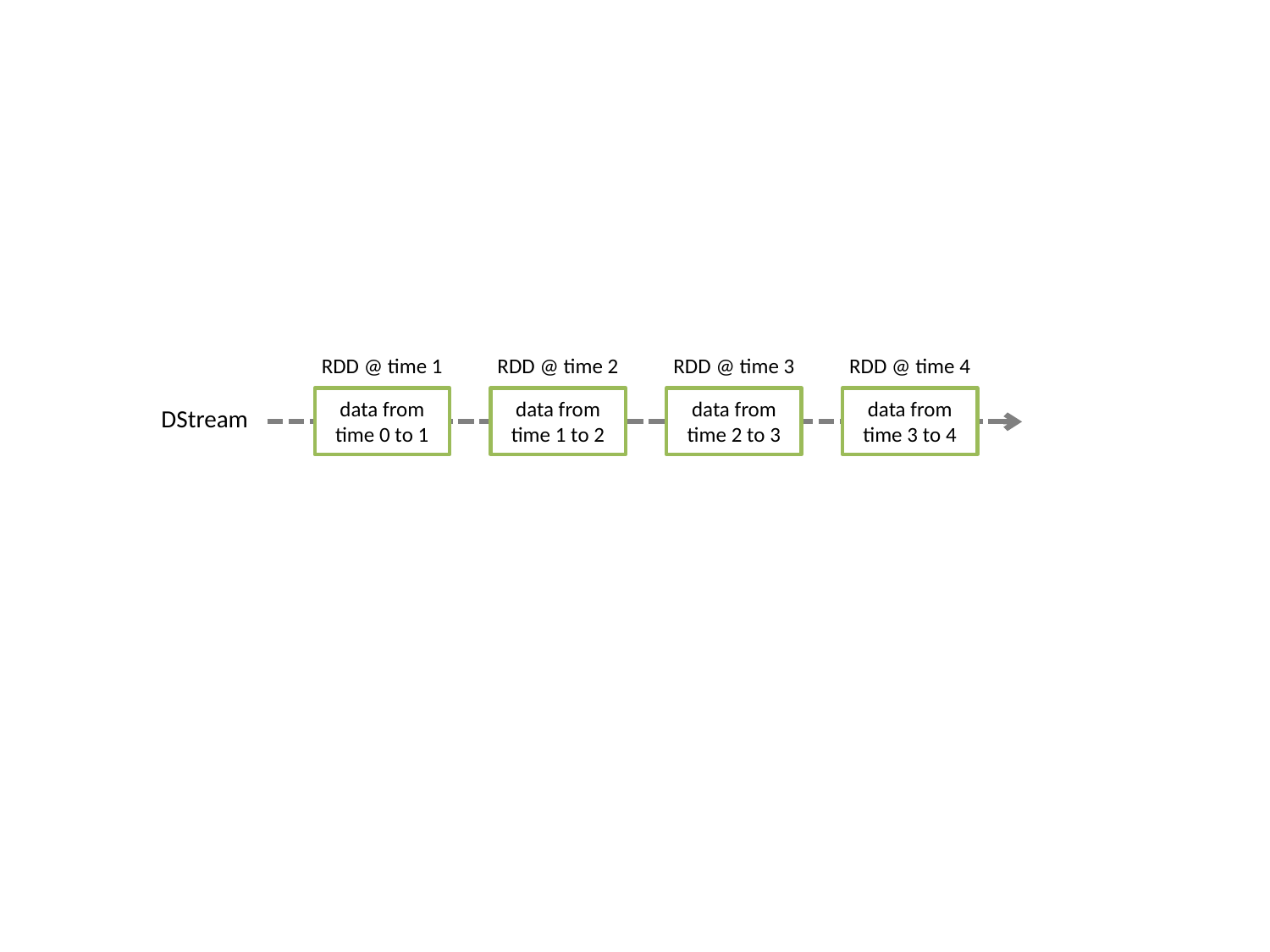

RDD @ time 1
data from time 0 to 1
RDD @ time 2
data from time 1 to 2
RDD @ time 3
data from time 2 to 3
RDD @ time 4
data from time 3 to 4
DStream